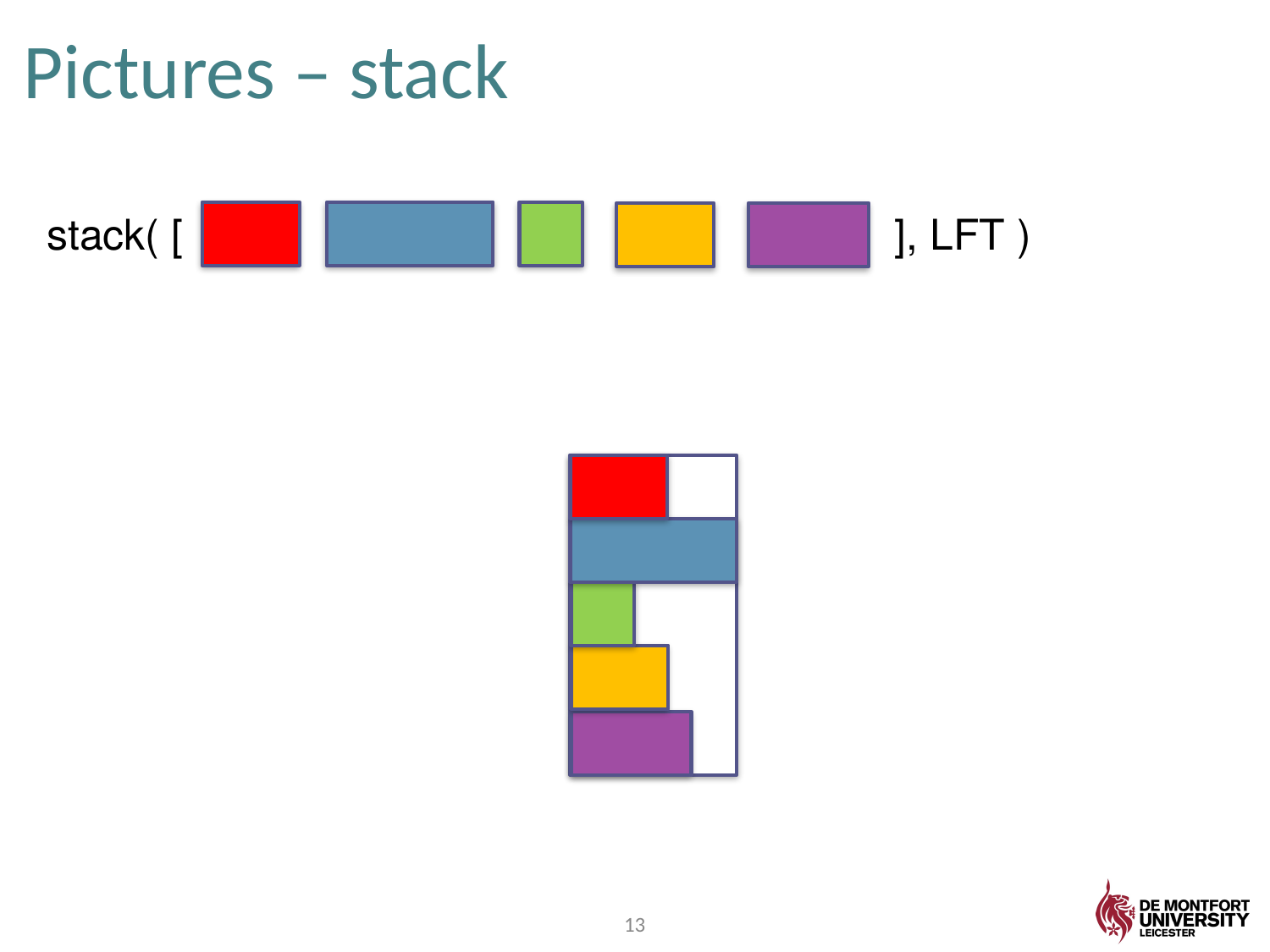

# Pictures – stack

stack( [
], LFT )

13